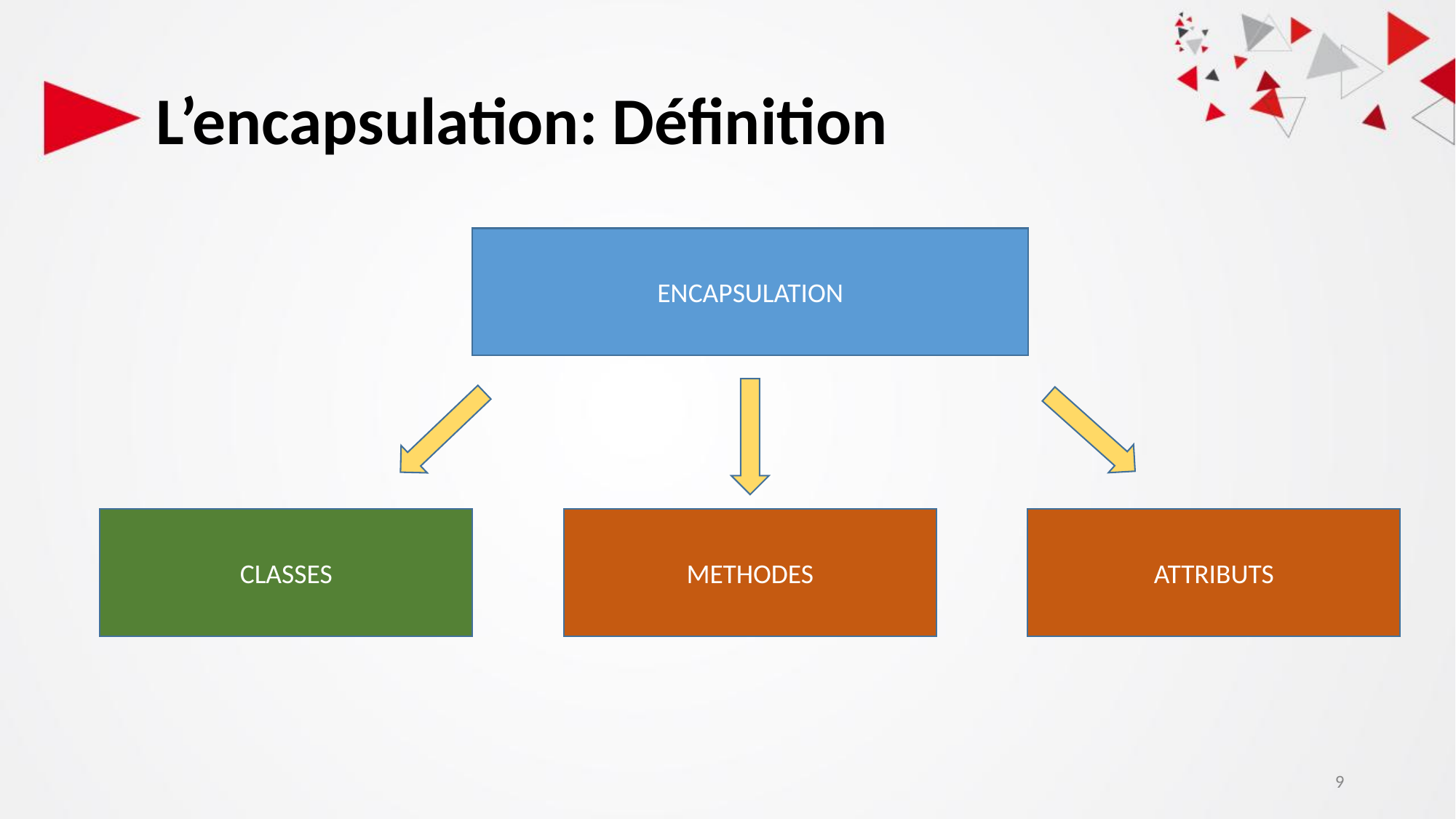

# L’encapsulation: Définition
ENCAPSULATION

CLASSES
METHODES
ATTRIBUTS
9